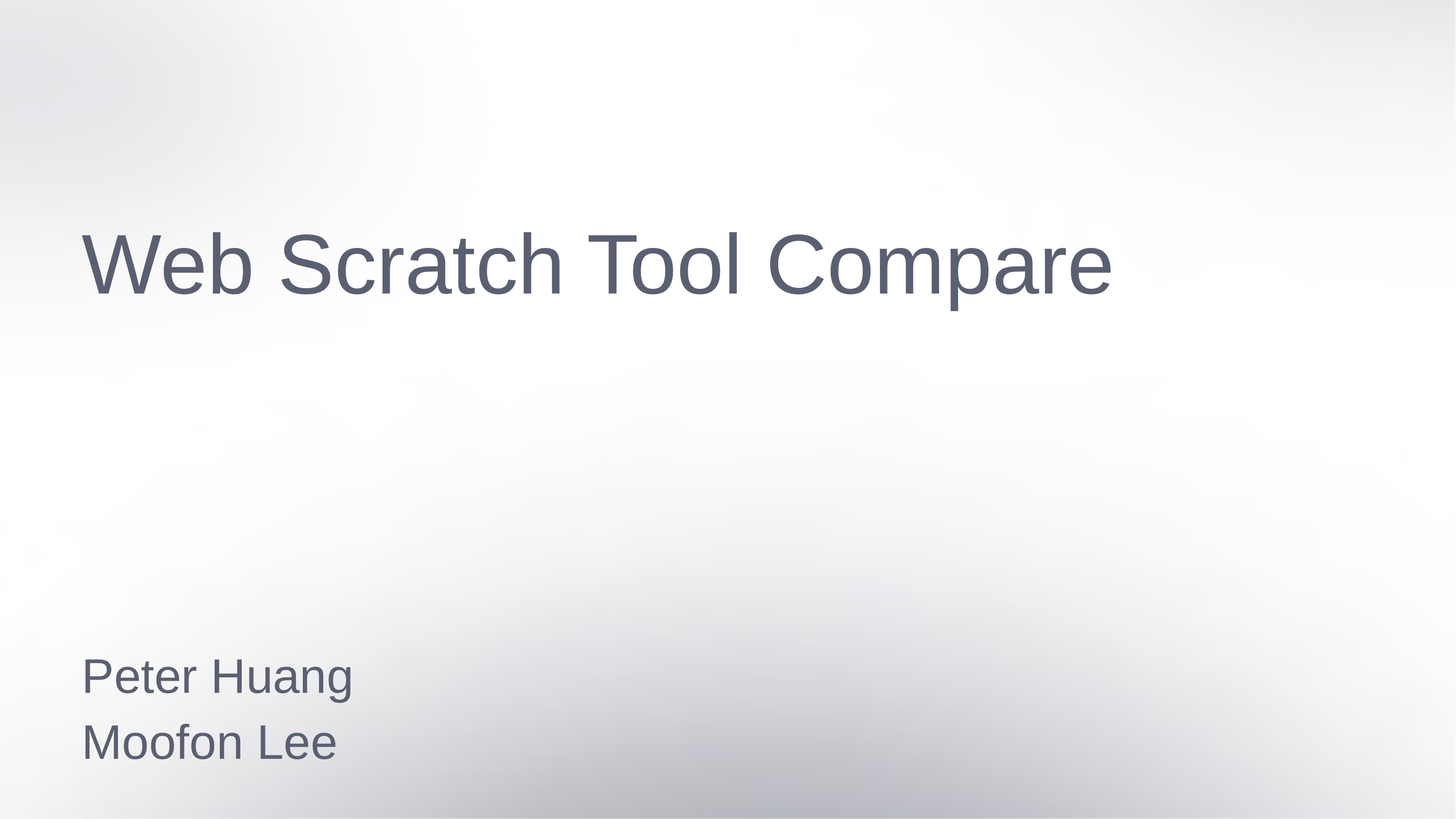

Web Scratch Tool Compare
Peter Huang
Moofon Lee